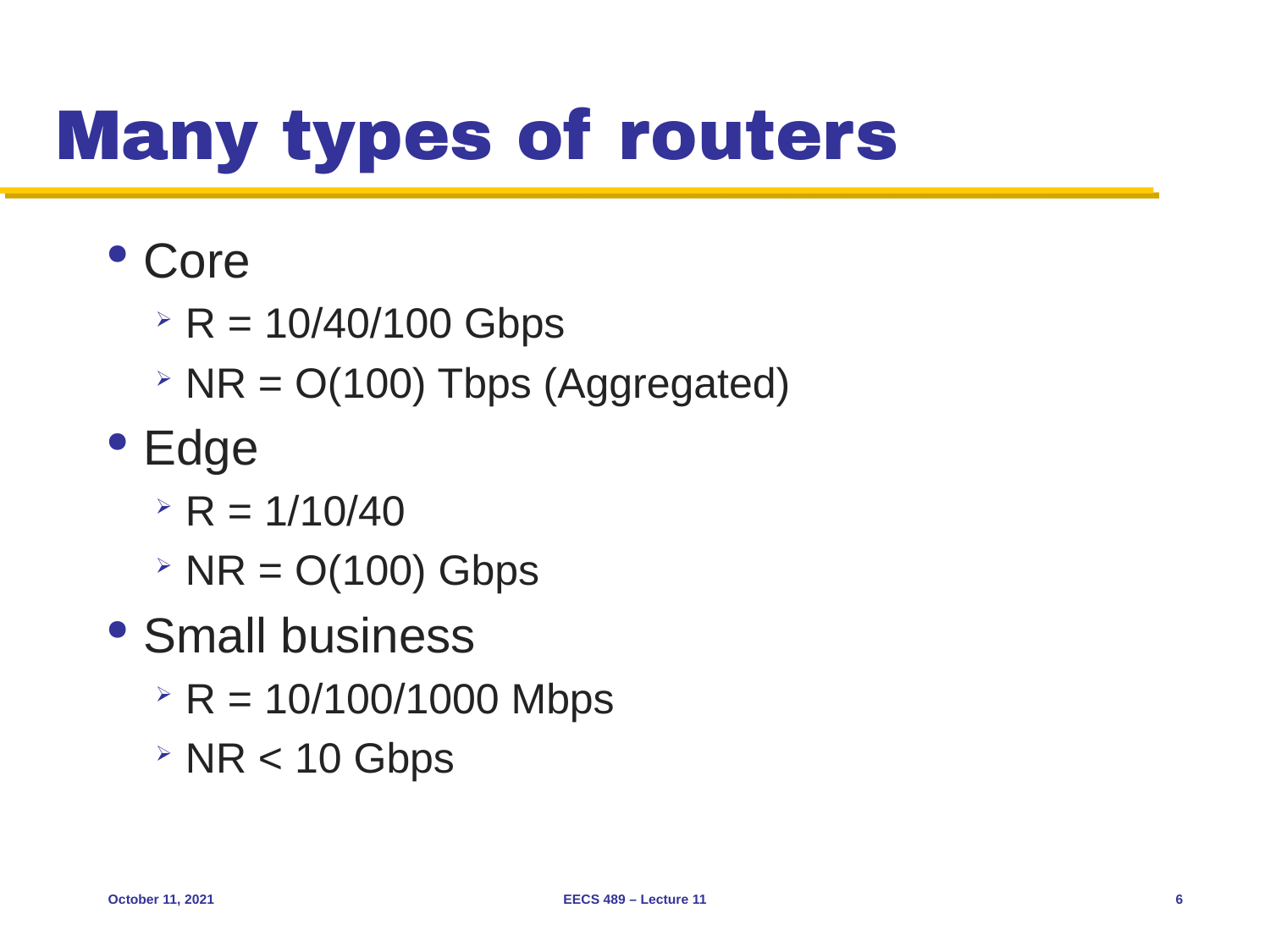

# Many types of routers
Core
R = 10/40/100 Gbps
NR = O(100) Tbps (Aggregated)
Edge
R = 1/10/40
NR = O(100) Gbps
Small business
R = 10/100/1000 Mbps
NR < 10 Gbps
October 11, 2021
EECS 489 – Lecture 11
6